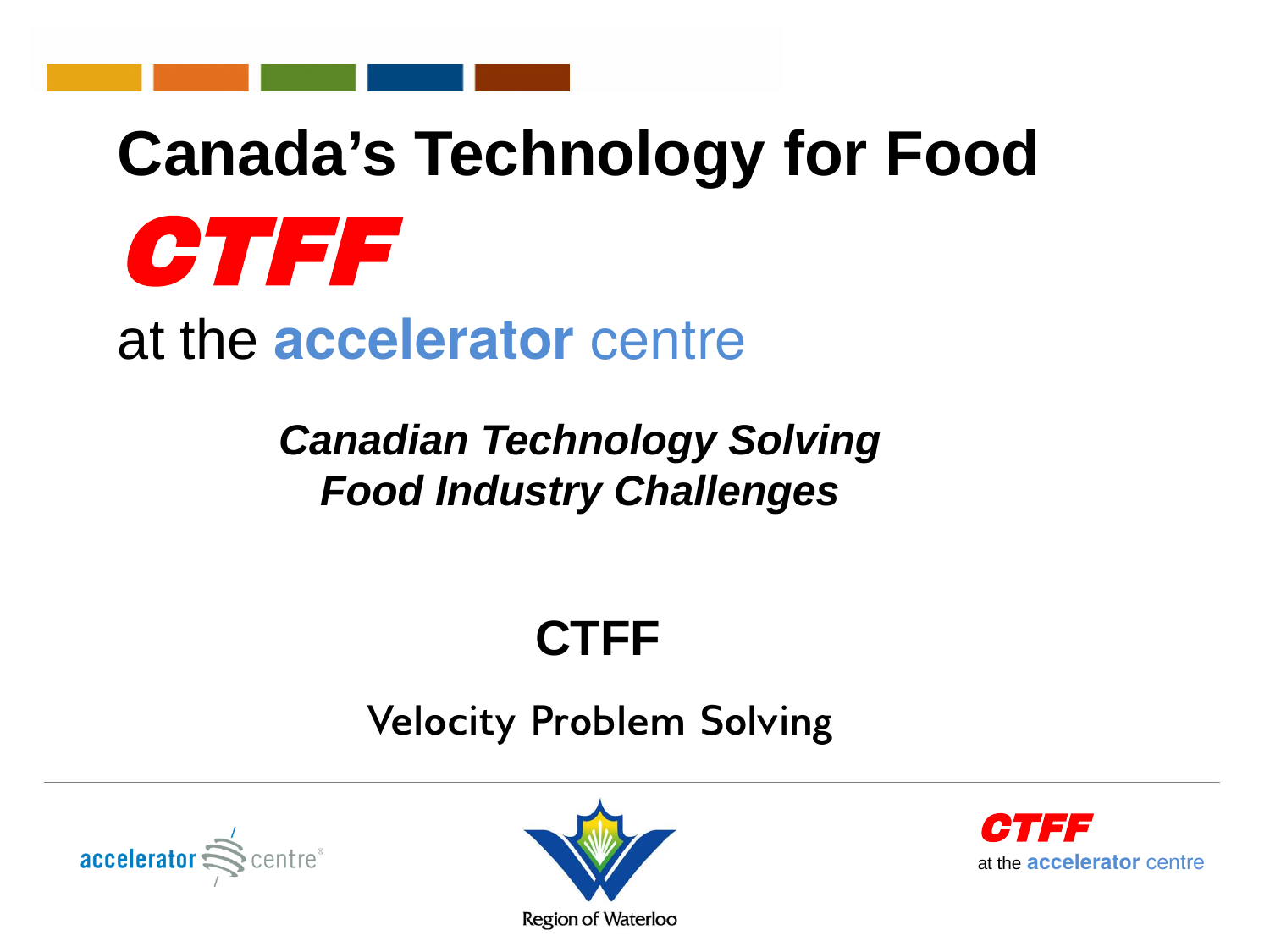

Canada’s Technology for Food
CTFF
at the accelerator centre
Canadian Technology Solving
Food Industry Challenges
# CTFF
		    Velocity Problem Solving